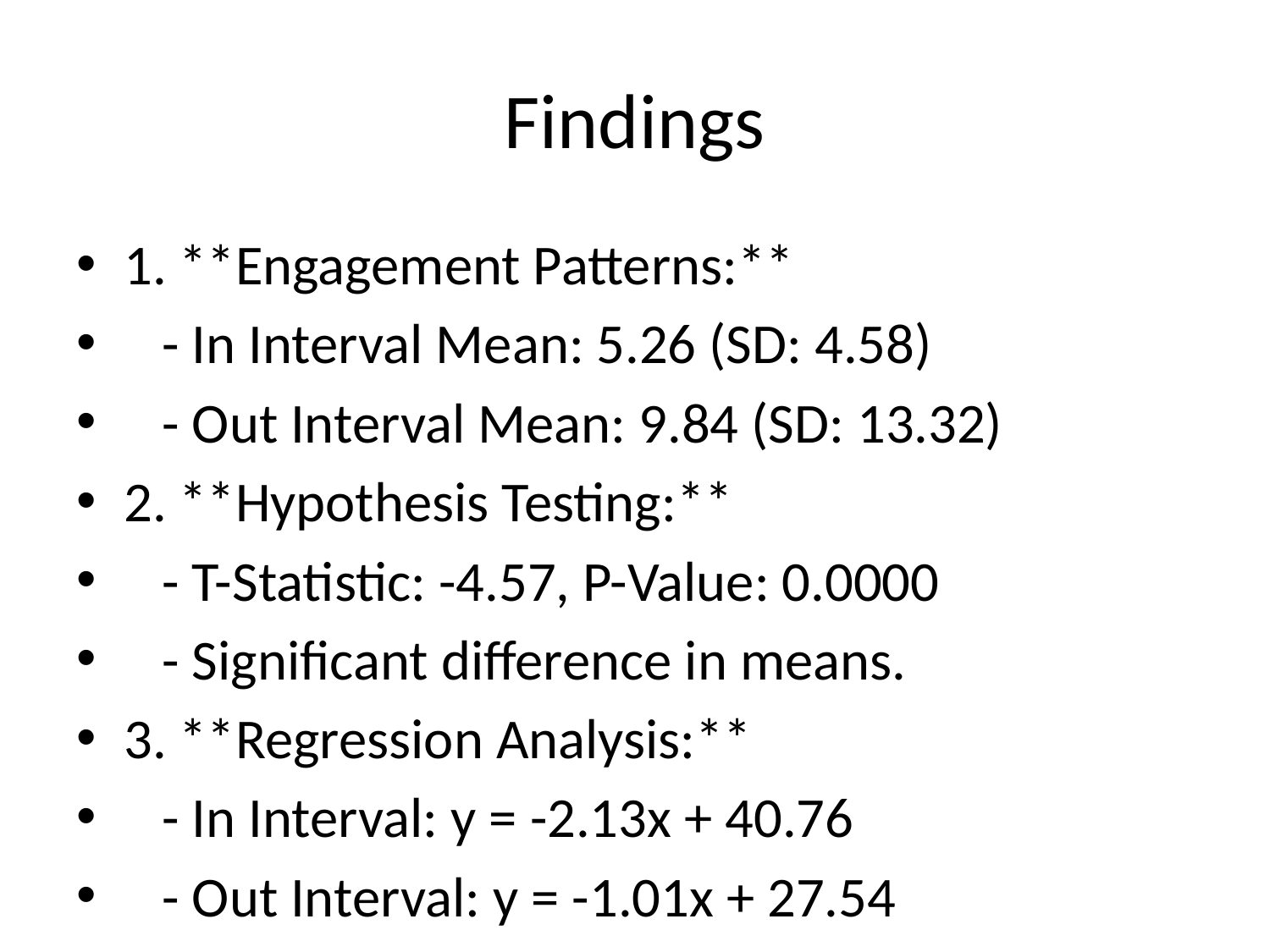

# Findings
1. **Engagement Patterns:**
   - In Interval Mean: 5.26 (SD: 4.58)
   - Out Interval Mean: 9.84 (SD: 13.32)
2. **Hypothesis Testing:**
   - T-Statistic: -4.57, P-Value: 0.0000
   - Significant difference in means.
3. **Regression Analysis:**
   - In Interval: y = -2.13x + 40.76
   - Out Interval: y = -1.01x + 27.54